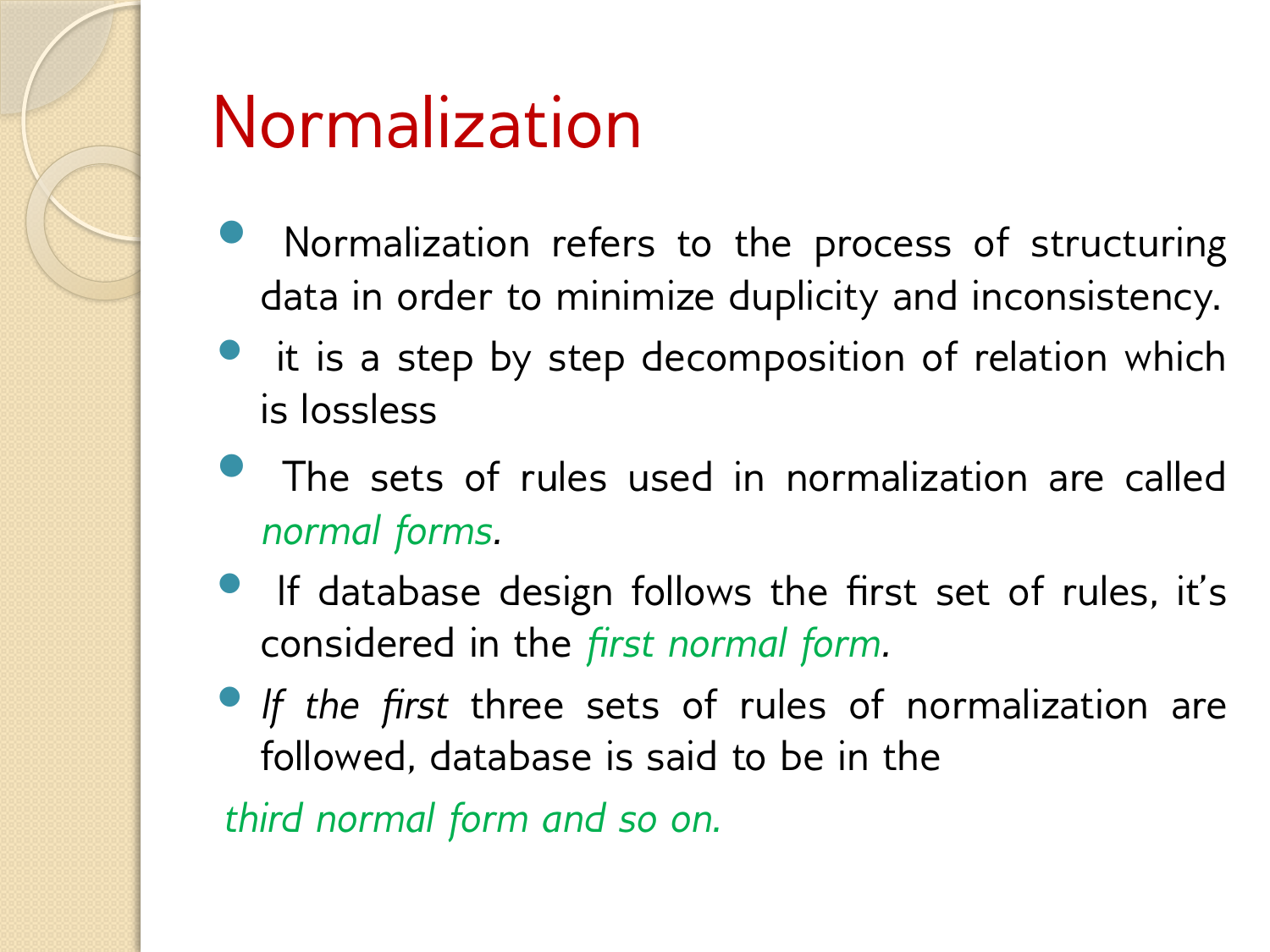

# Normalization
 Normalization refers to the process of structuring data in order to minimize duplicity and inconsistency.
 it is a step by step decomposition of relation which is lossless
 The sets of rules used in normalization are called normal forms.
 If database design follows the first set of rules, it’s considered in the first normal form.
If the first three sets of rules of normalization are followed, database is said to be in the
third normal form and so on.